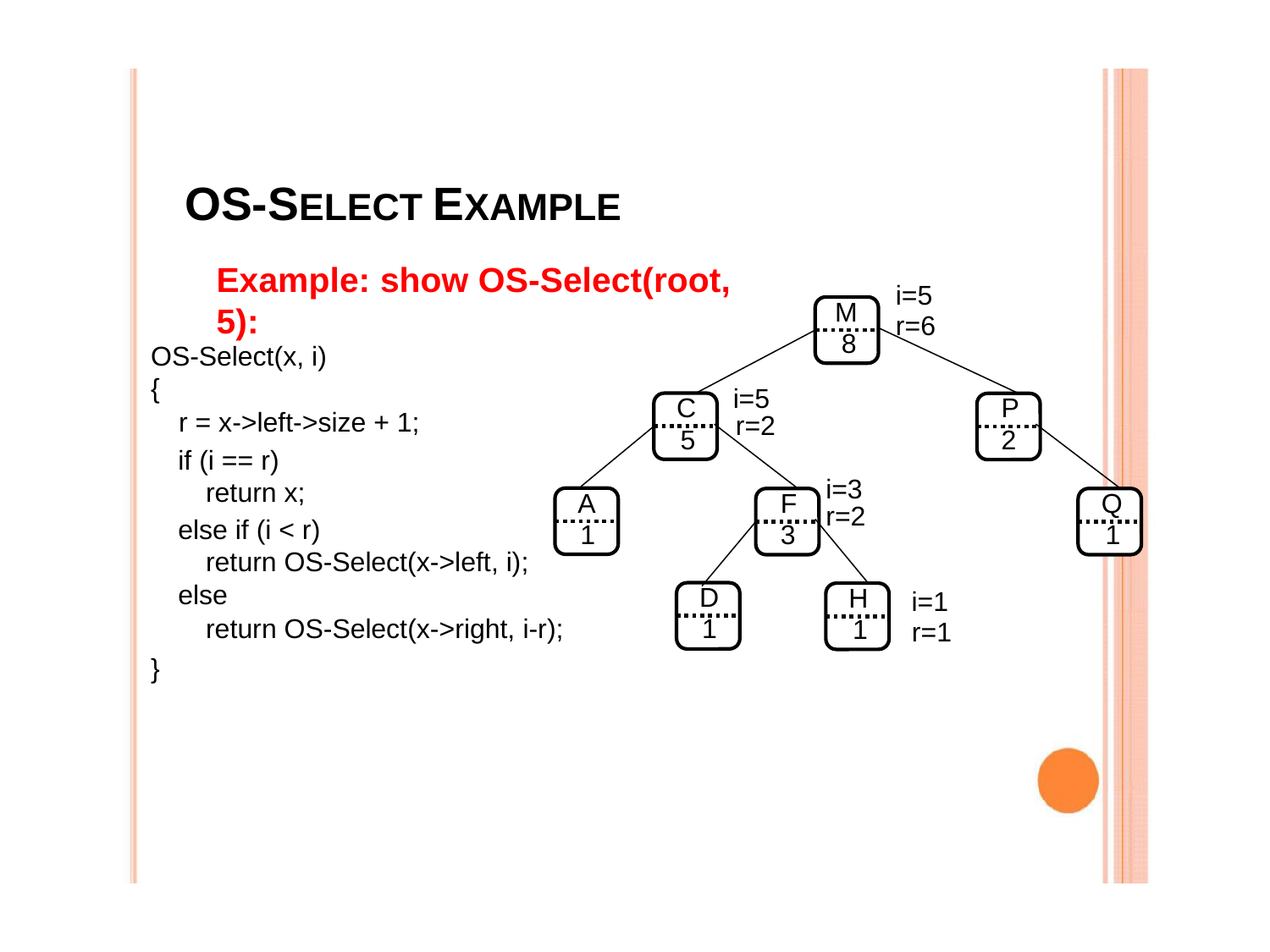

OS-SELECT EXAMPLE
Example: show OS-Select(root, 5):
i=5
r=6

M
8
OS-Select(x, i)
{
i=5
r=2

C
5
P
2
r = x->left->size + 1;
if (i == r)
return x;
i=3
r=2

A
1
F
3

Q
1
else if (i < r)
return OS-Select(x->left, i);
else
D
1

H
1

i=1
return OS-Select(x->right, i-r);
r=1
}